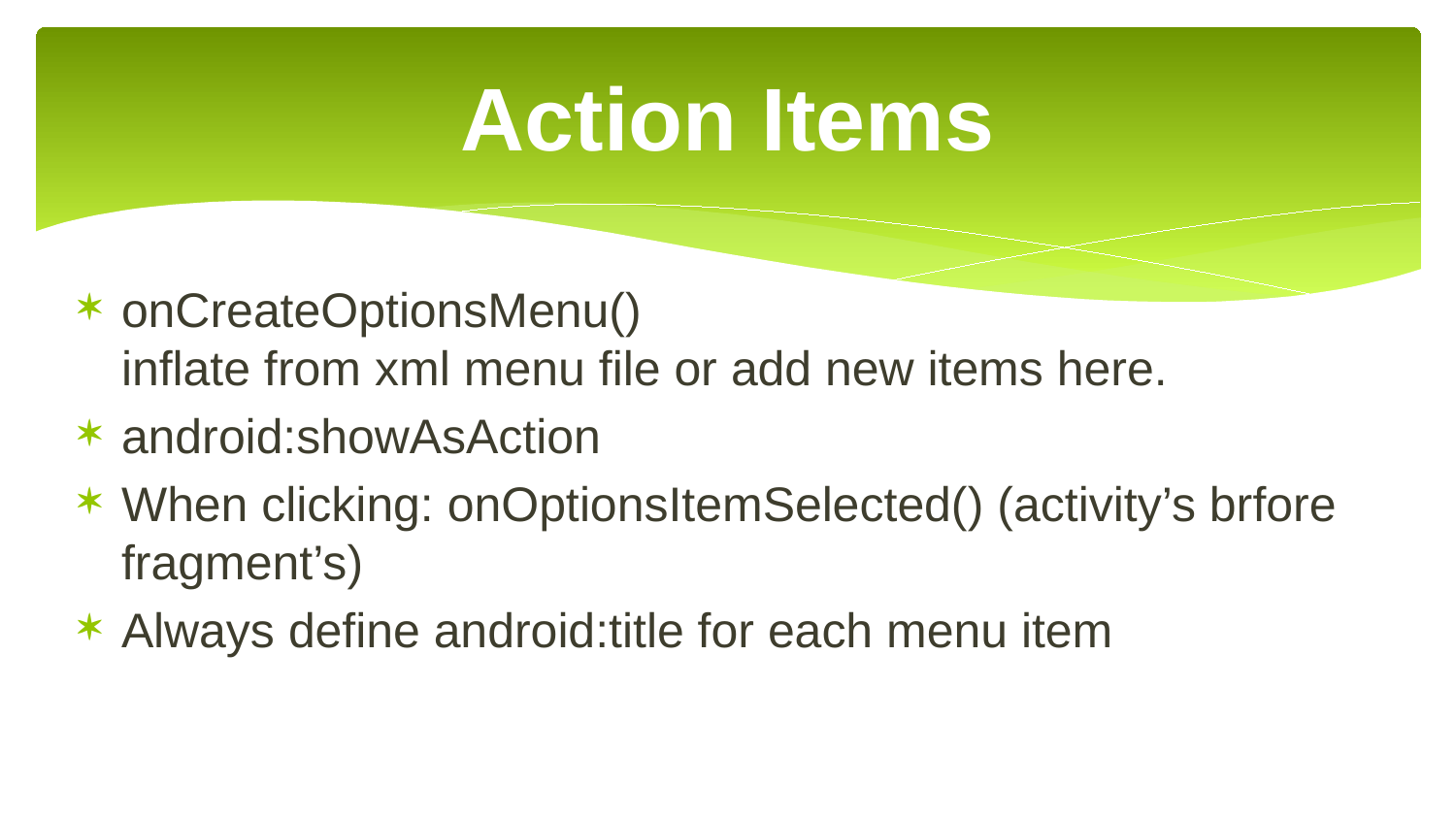

# Action Items
onCreateOptionsMenu()
inflate from xml menu file or add new items here.
android:showAsAction
When clicking: onOptionsItemSelected() (activity’s brfore fragment’s)
Always define android:title for each menu item